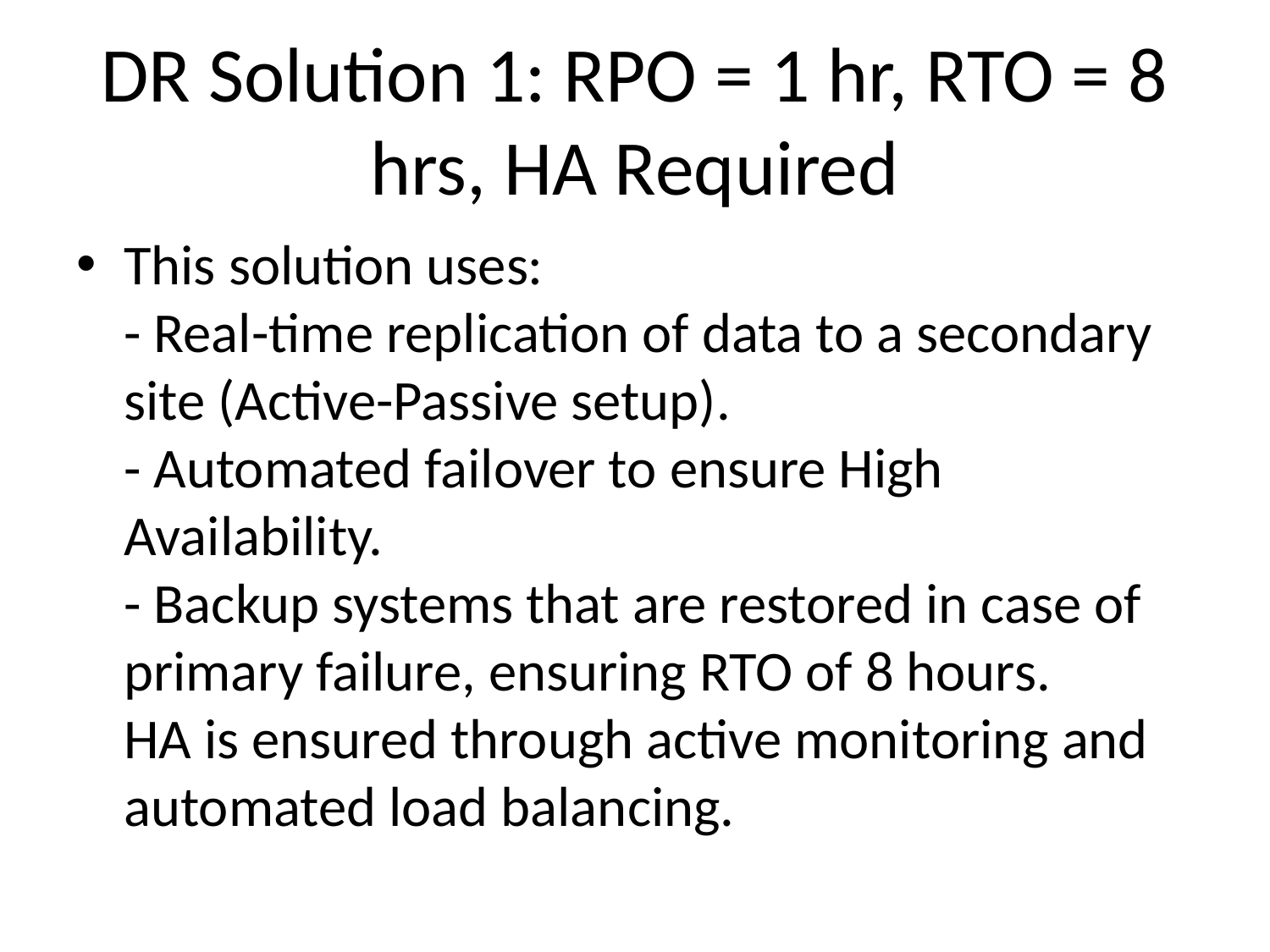

# DR Solution 1: RPO = 1 hr, RTO = 8 hrs, HA Required
This solution uses:
- Real-time replication of data to a secondary site (Active-Passive setup).
- Automated failover to ensure High Availability.
- Backup systems that are restored in case of primary failure, ensuring RTO of 8 hours.
HA is ensured through active monitoring and automated load balancing.